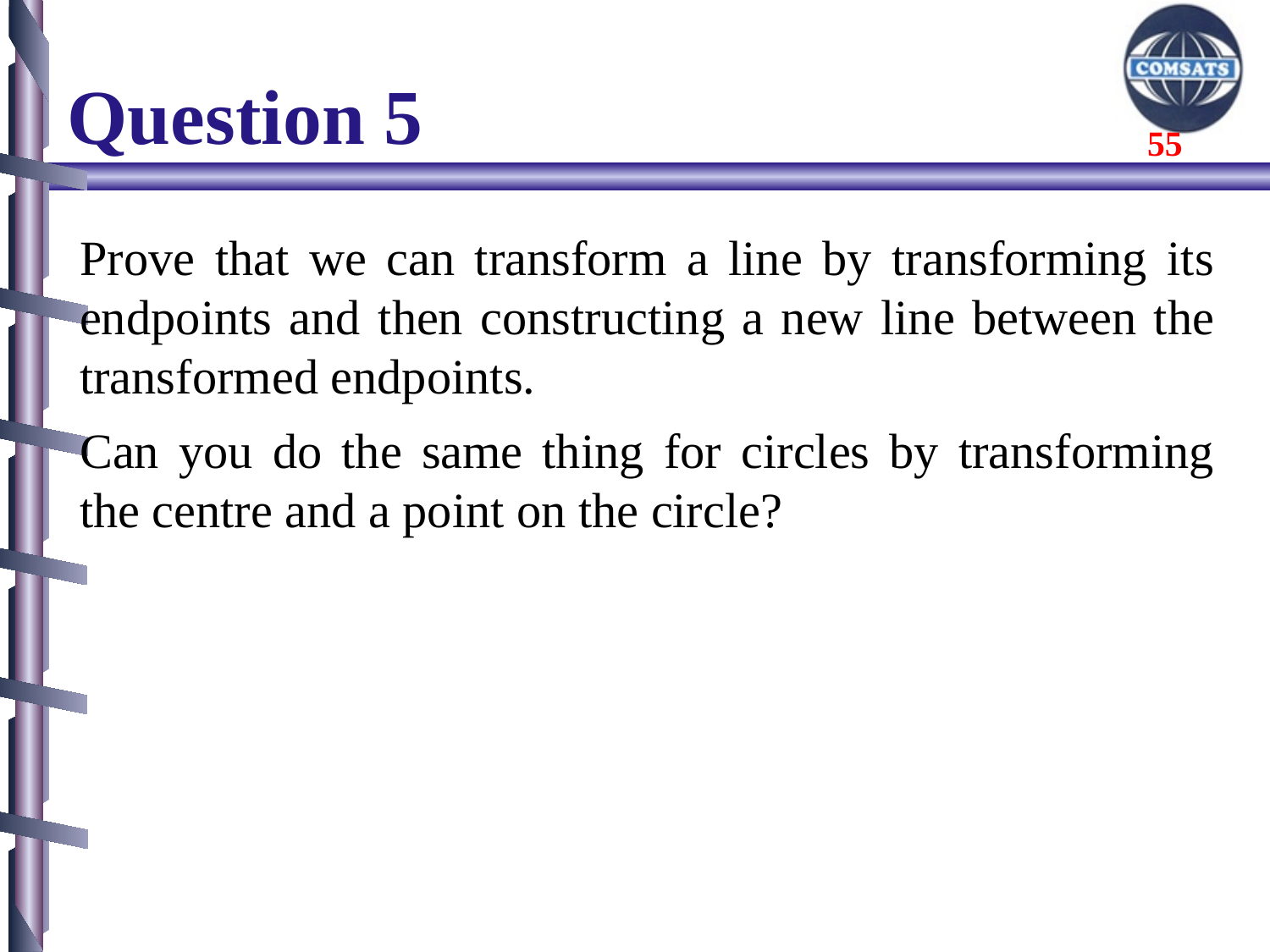

# Question 5
Prove that we can transform a line by transforming its endpoints and then constructing a new line between the transformed endpoints.
Can you do the same thing for circles by transforming the centre and a point on the circle?